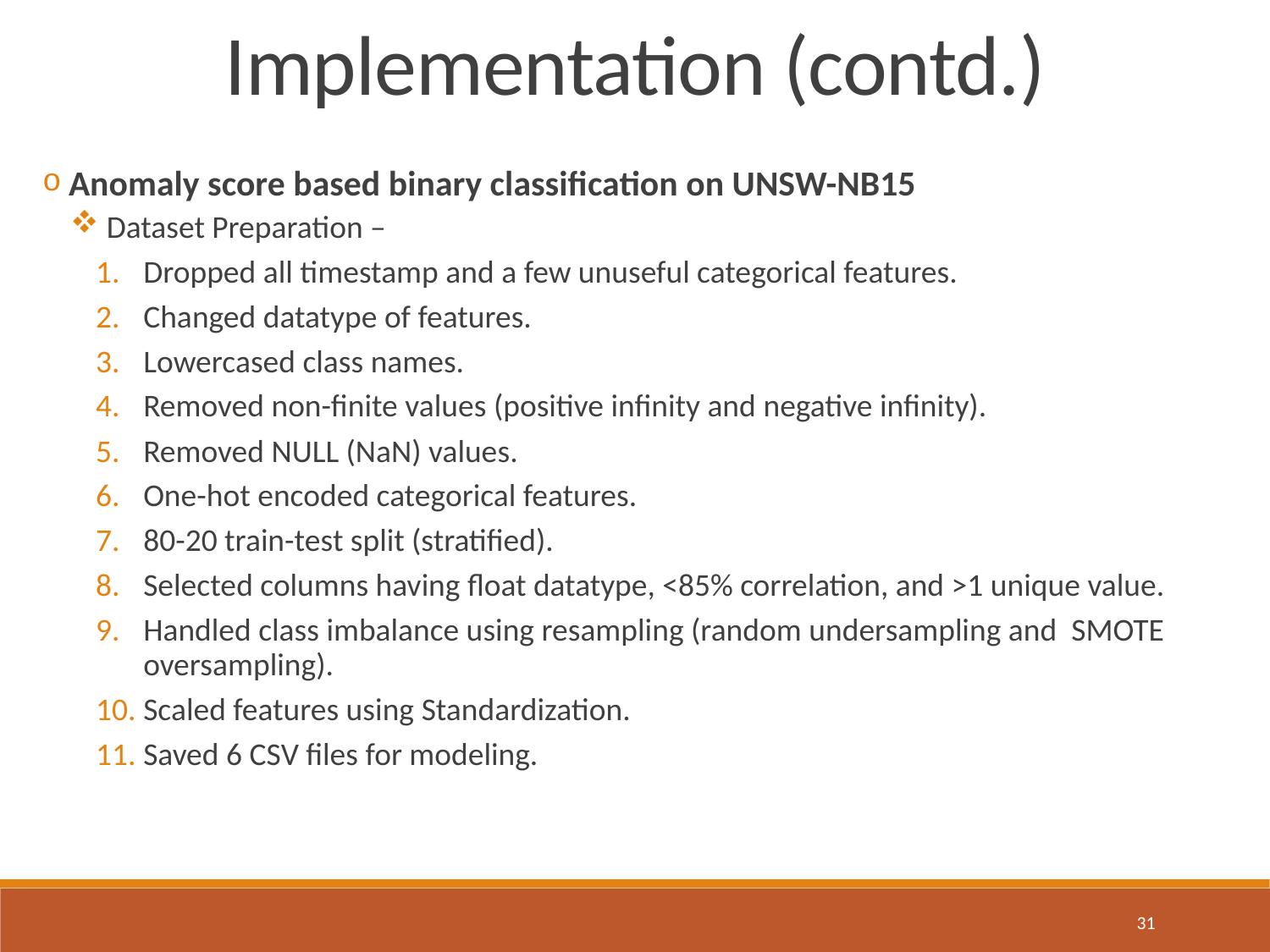

Implementation (contd.)
 Anomaly score based binary classification on UNSW-NB15
 Dataset Preparation –
Dropped all timestamp and a few unuseful categorical features.
Changed datatype of features.
Lowercased class names.
Removed non-finite values (positive infinity and negative infinity).
Removed NULL (NaN) values.
One-hot encoded categorical features.
80-20 train-test split (stratified).
Selected columns having float datatype, <85% correlation, and >1 unique value.
Handled class imbalance using resampling (random undersampling and  SMOTE oversampling).
Scaled features using Standardization.
Saved 6 CSV files for modeling.

31